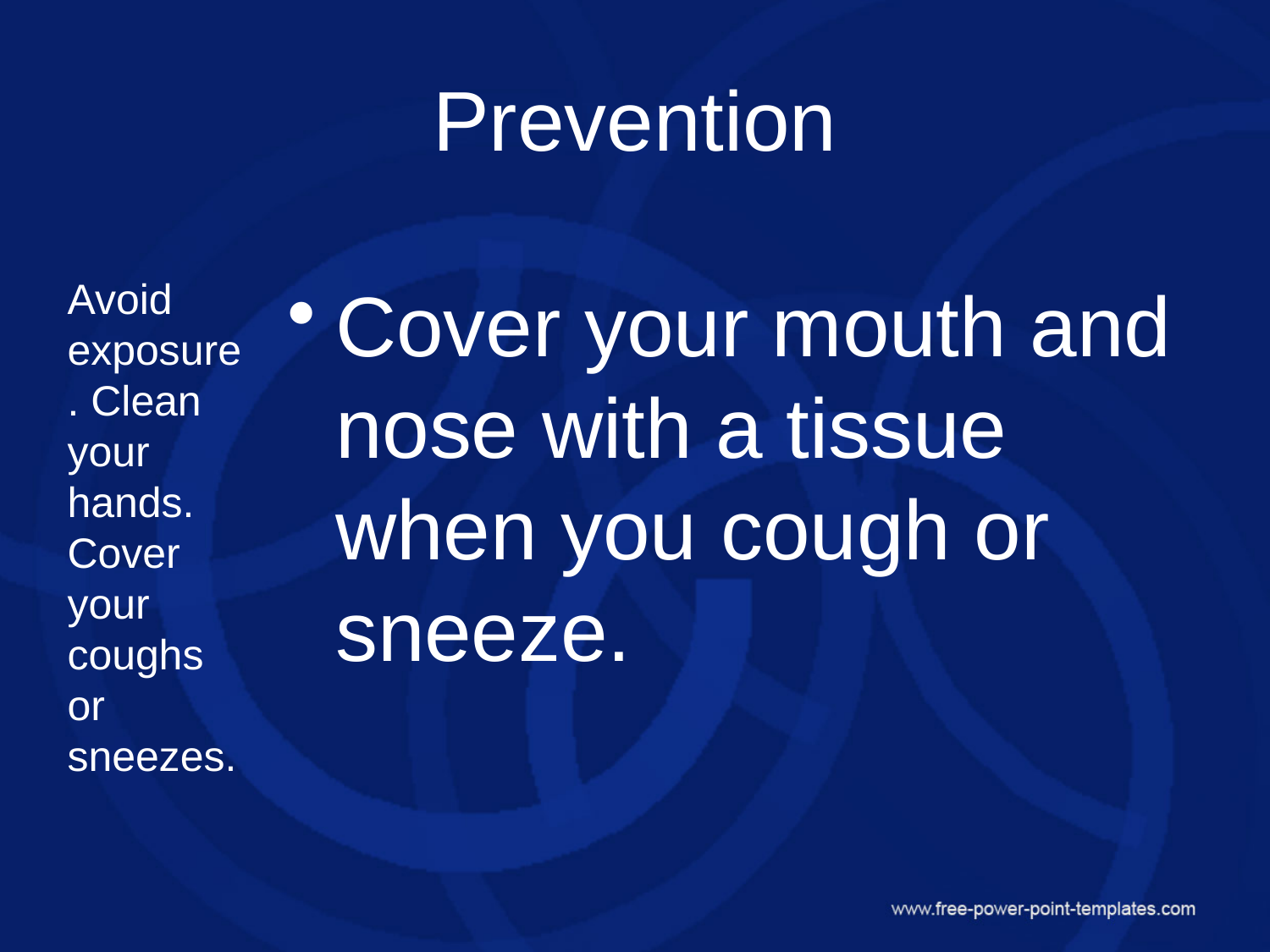

# Prevention
Avoid exposure. Clean your hands.
Cover your coughs or sneezes.
Cover your mouth and nose with a tissue when you cough or sneeze.